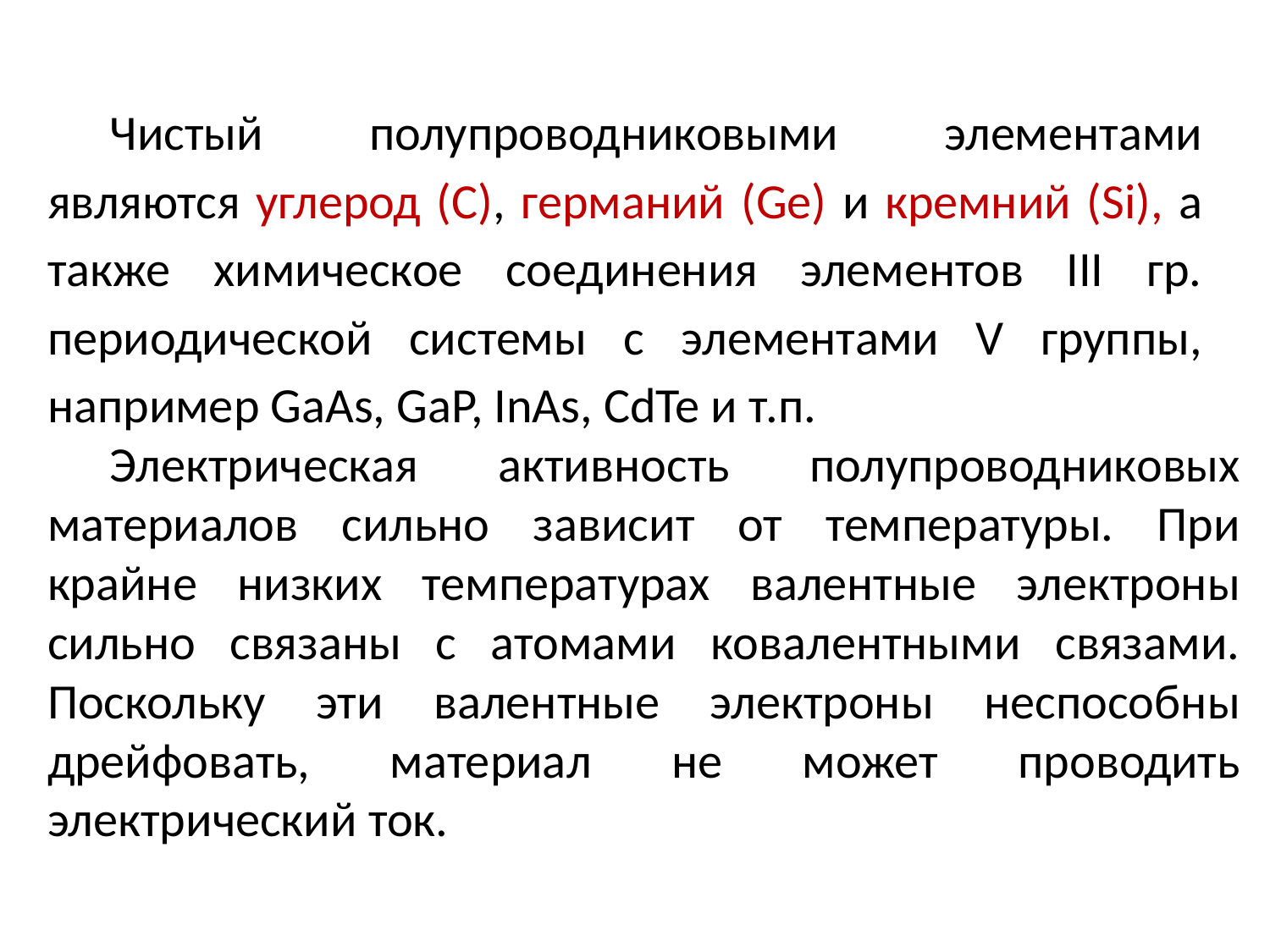

Чистый полупроводниковыми элементами являются углерод (С), германий (Ge) и кремний (Si), а также химическое соединения элементов III гр. периодической системы с элементами V группы, например GaAs, GaP, InAs, CdTe и т.п.
Электрическая активность полупроводниковых материалов сильно зависит от температуры. При крайне низких температурах валентные электроны сильно связаны с атомами ковалентными связами. Поскольку эти валентные электроны неспособны дрейфовать, материал не может проводить электрический ток.